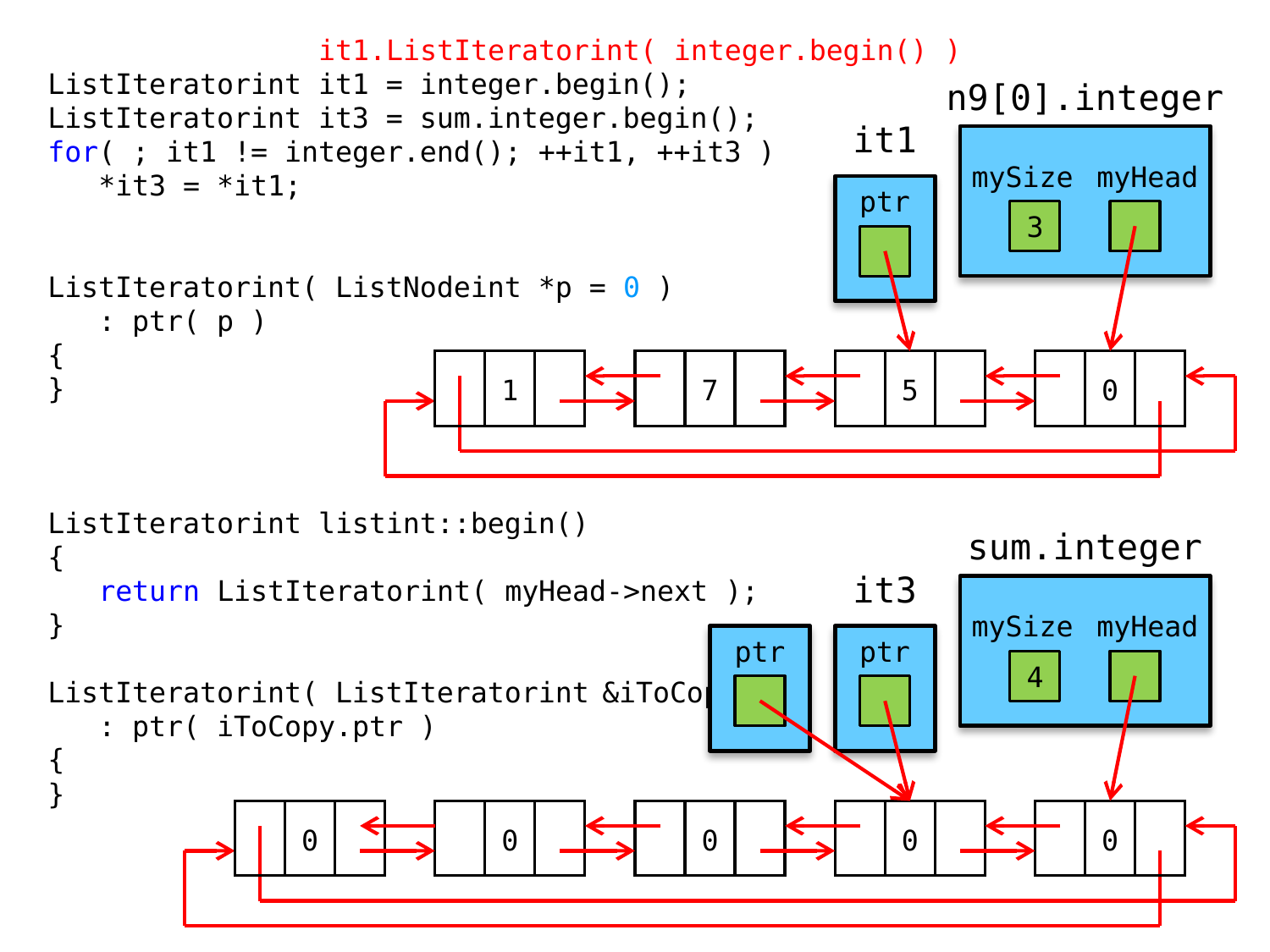

it1.ListIteratorint( integer.begin() )
ListIteratorint it1 = integer.begin();
ListIteratorint it3 = sum.integer.begin();
for( ; it1 != integer.end(); ++it1, ++it3 )
   *it3 = *it1;

ListIteratorint( ListNodeint *p = 0 )
   : ptr( p )
{
}

ListIteratorint listint::begin()
{
   return ListIteratorint( myHead->next );
}

ListIteratorint( ListIteratorint &iToCopy )
   : ptr( iToCopy.ptr )
{
}
n9[0].integer
it1

mySize
myHead

ptr
3

1

7

5

0

sum.integer
it3

mySize
myHead

ptr

ptr
4

0

0

0

0

0